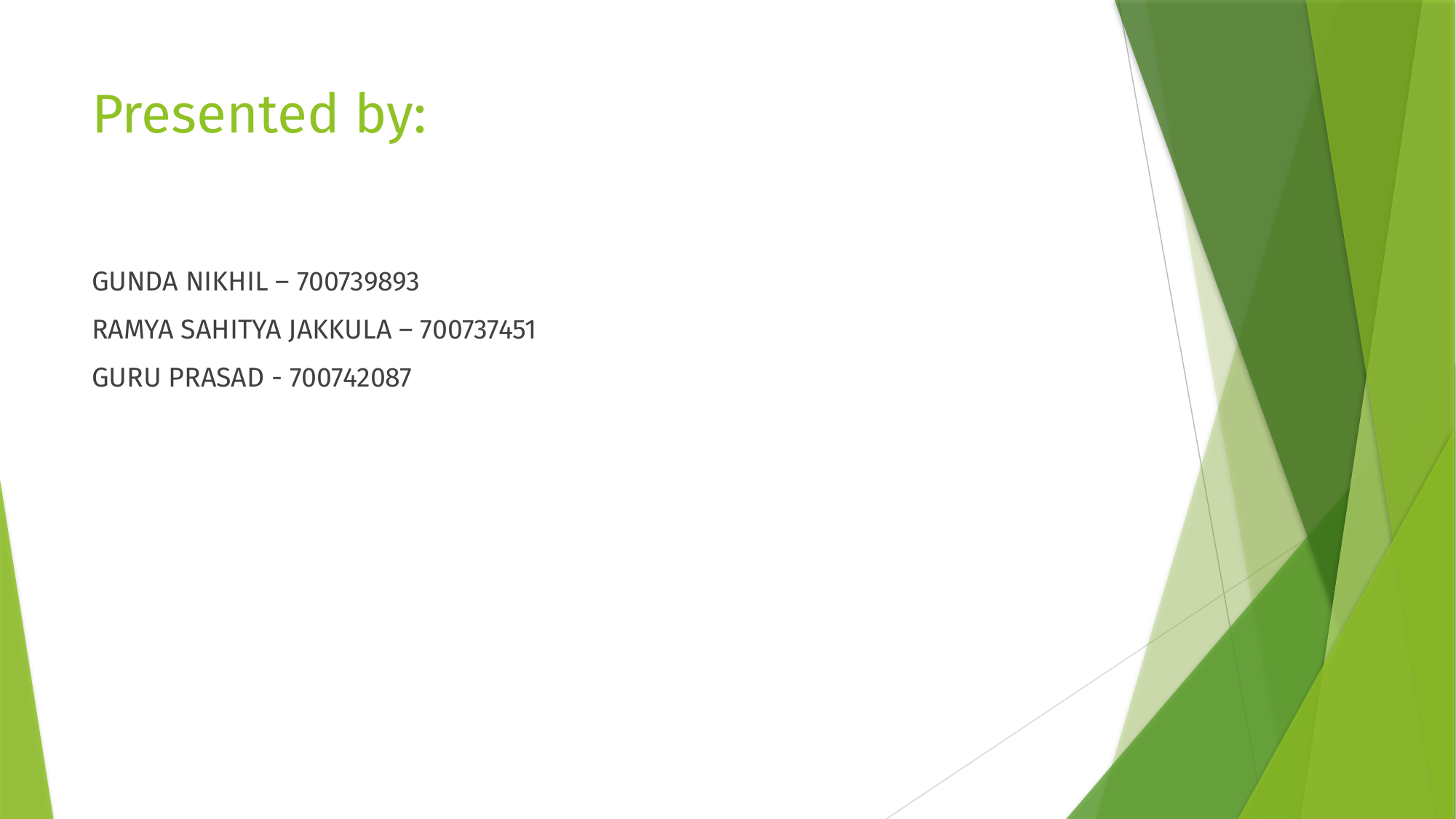

# Presented by:
GUNDA NIKHIL – 700739893
RAMYA SAHITYA JAKKULA – 700737451
GURU PRASAD - 700742087